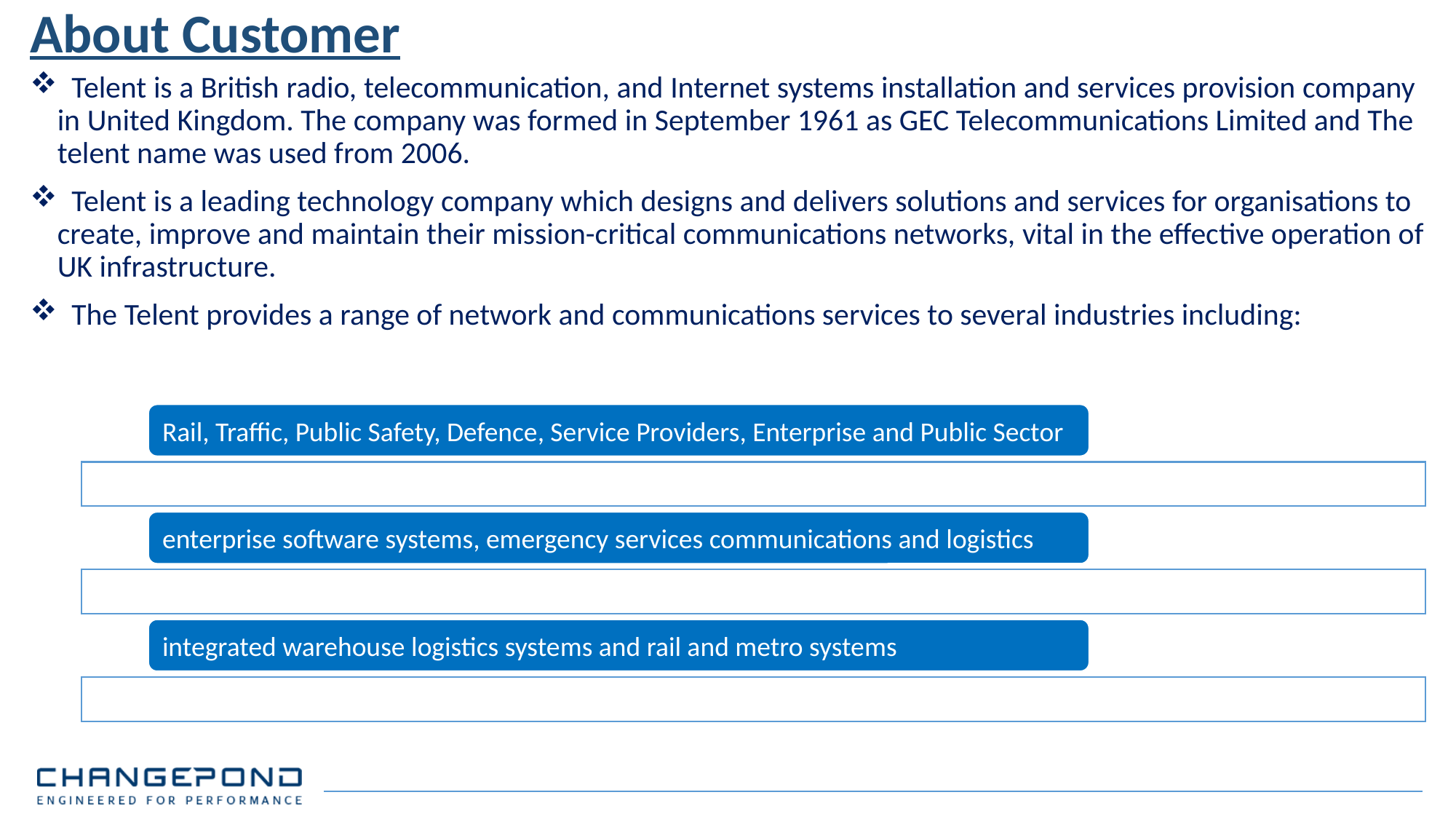

# About Customer
  Telent is a British radio, telecommunication, and Internet systems installation and services provision company in United Kingdom. The company was formed in September 1961 as GEC Telecommunications Limited and The telent name was used from 2006.
  Telent is a leading technology company which designs and delivers solutions and services for organisations to create, improve and maintain their mission-critical communications networks, vital in the effective operation of UK infrastructure.
  The Telent provides a range of network and communications services to several industries including:

Rail, Traffic, Public Safety, Defence, Service Providers, Enterprise and Public Sector
enterprise software systems, emergency services communications and logistics
integrated warehouse logistics systems and rail and metro systems